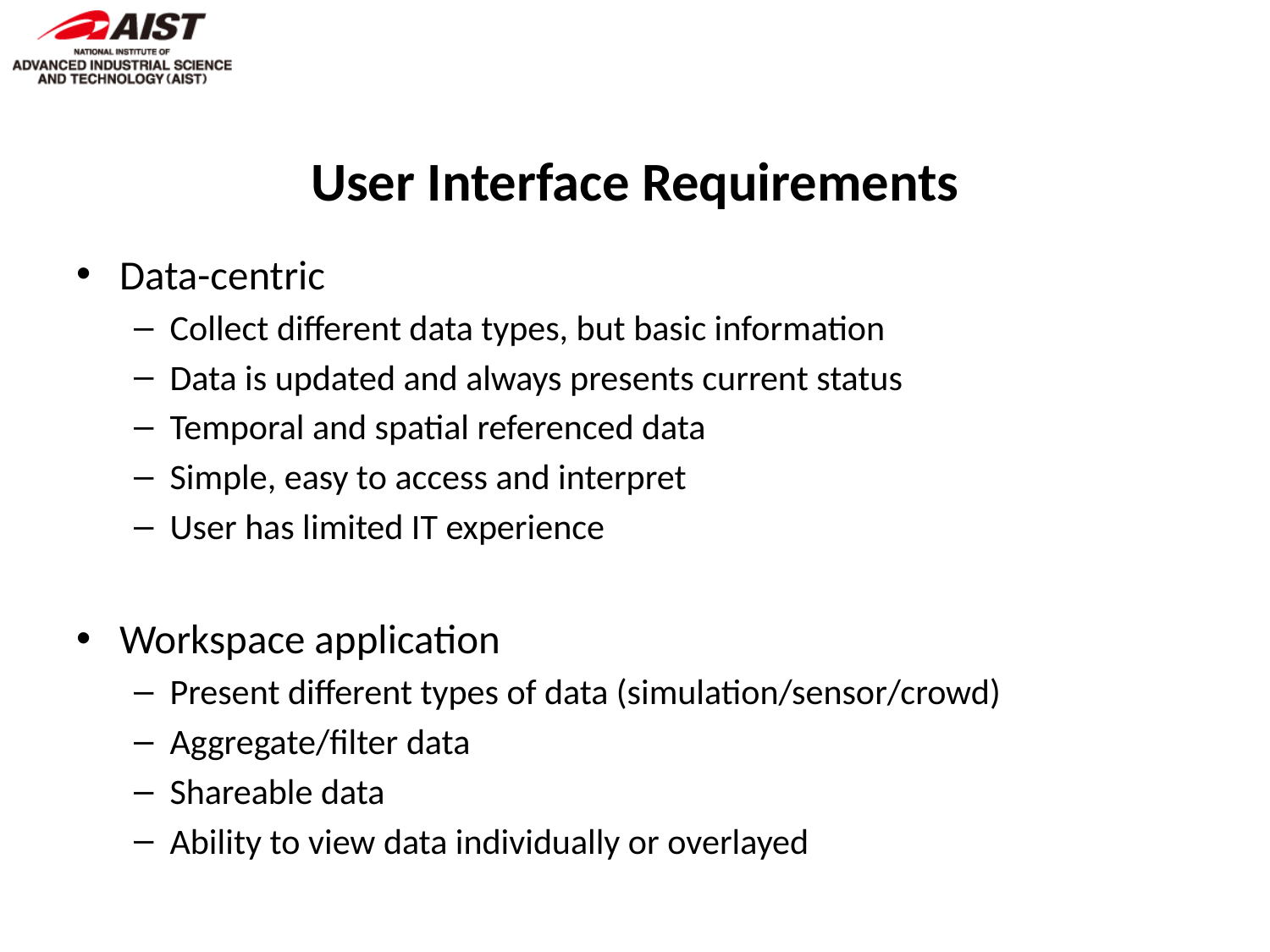

# User Interface Requirements
Data-centric
Collect different data types, but basic information
Data is updated and always presents current status
Temporal and spatial referenced data
Simple, easy to access and interpret
User has limited IT experience

Workspace application
Present different types of data (simulation/sensor/crowd)
Aggregate/filter data
Shareable data
Ability to view data individually or overlayed